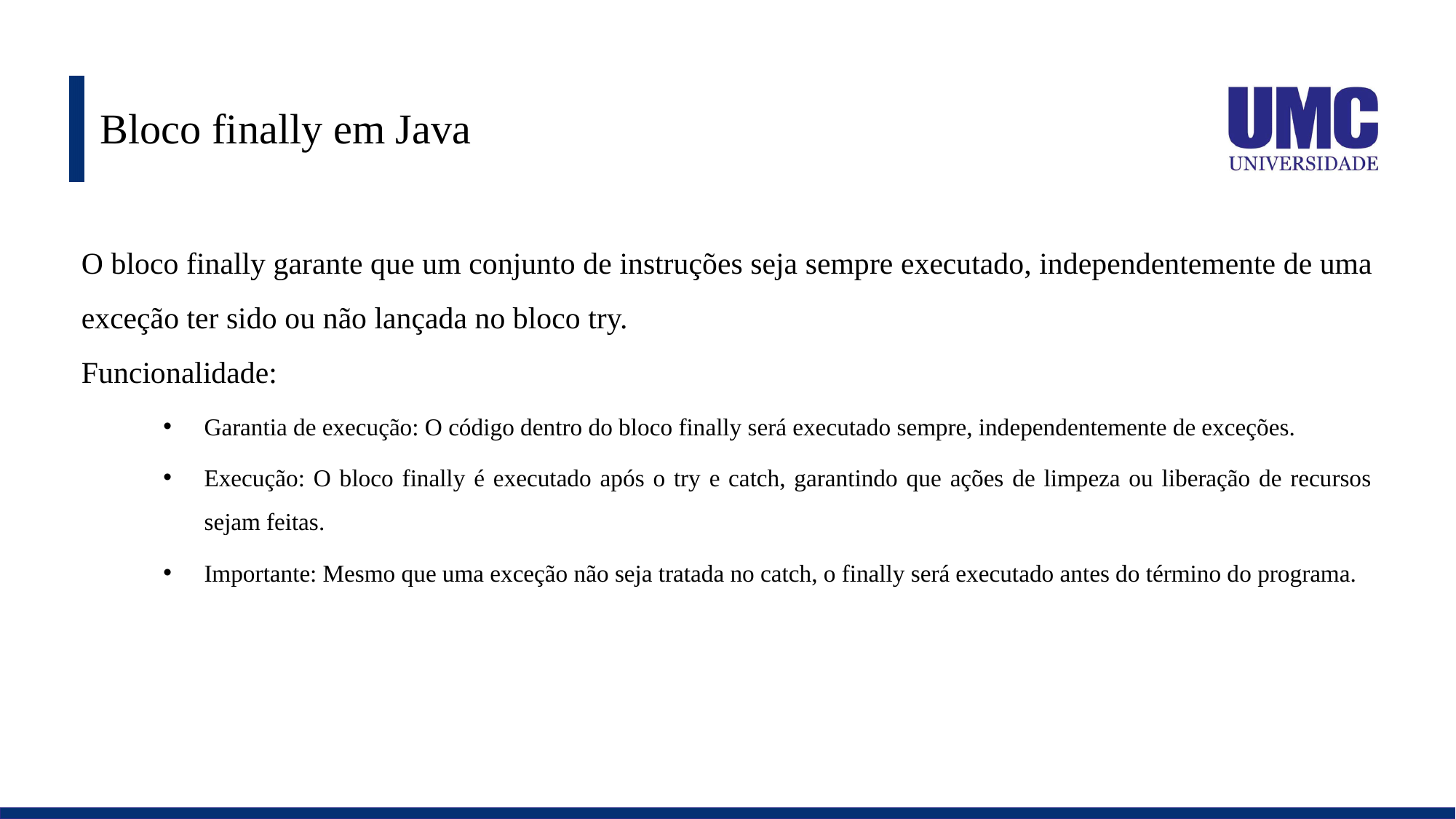

# Bloco finally em Java
O bloco finally garante que um conjunto de instruções seja sempre executado, independentemente de uma exceção ter sido ou não lançada no bloco try.
Funcionalidade:
Garantia de execução: O código dentro do bloco finally será executado sempre, independentemente de exceções.
Execução: O bloco finally é executado após o try e catch, garantindo que ações de limpeza ou liberação de recursos sejam feitas.
Importante: Mesmo que uma exceção não seja tratada no catch, o finally será executado antes do término do programa.